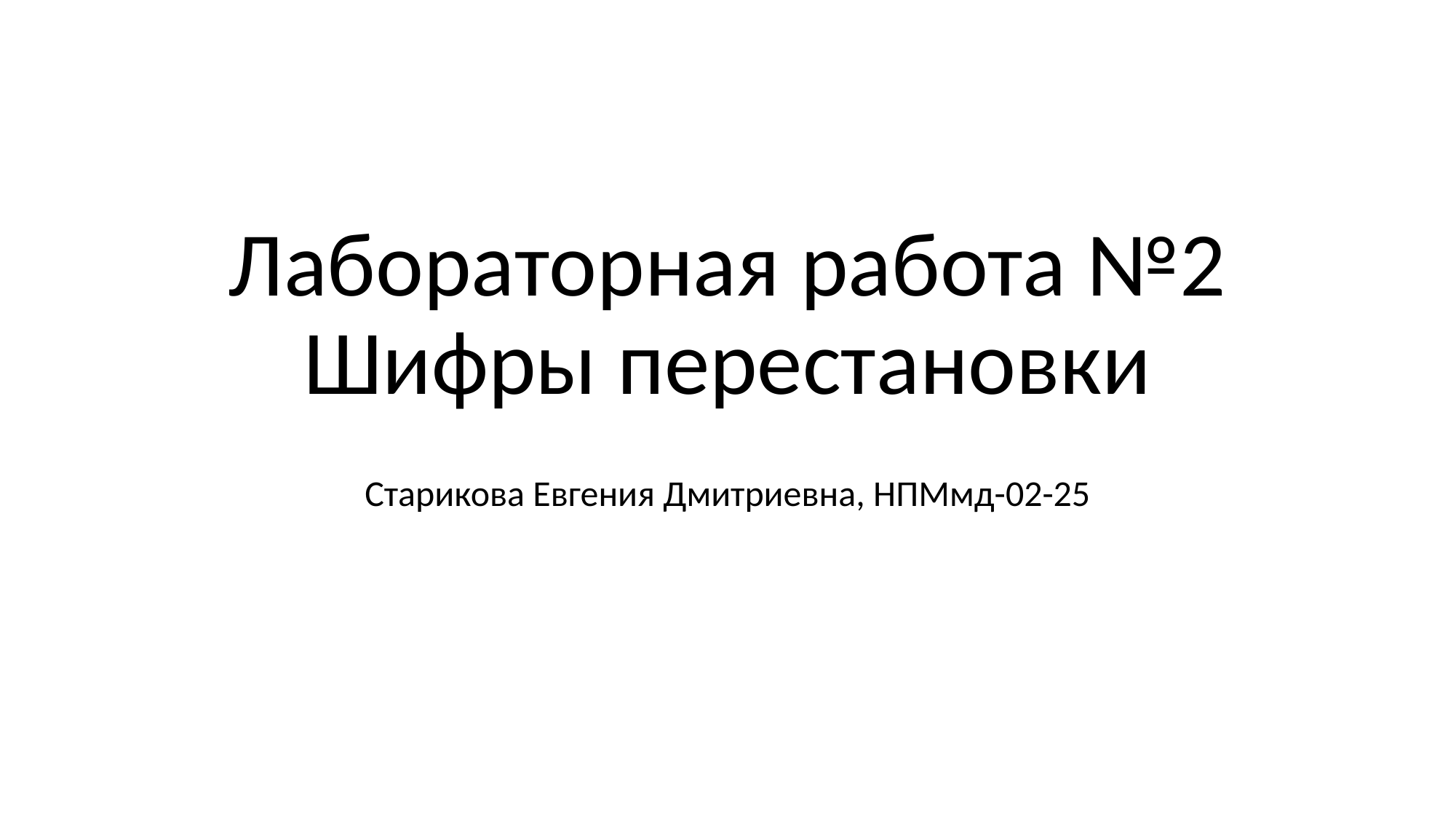

# Лабораторная работа №2 Шифры перестановки
Старикова Евгения Дмитриевна, НПМмд-02-25